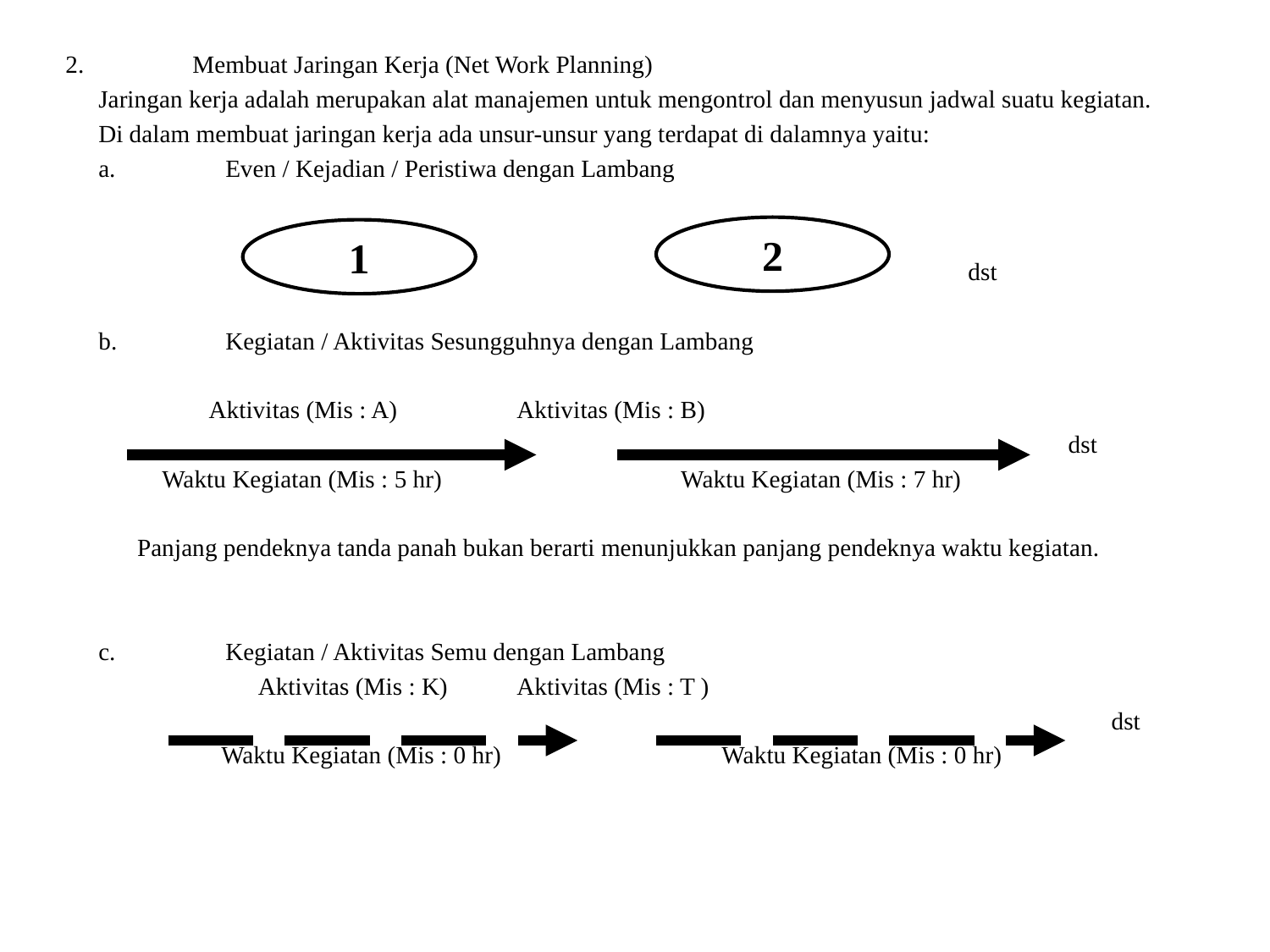

2.	Membuat Jaringan Kerja (Net Work Planning)
Jaringan kerja adalah merupakan alat manajemen untuk mengontrol dan menyusun jadwal suatu kegiatan.
Di dalam membuat jaringan kerja ada unsur-unsur yang terdapat di dalamnya yaitu:
a.	Even / Kejadian / Peristiwa dengan Lambang

                                                                                                                                                   dst

	b.	Kegiatan / Aktivitas Sesungguhnya dengan Lambang

Aktivitas (Mis : A) 	         Aktivitas (Mis : B)
                                                                                                                                            dst
Waktu Kegiatan (Mis : 5 hr)                                       Waktu Kegiatan (Mis : 7 hr)

Panjang pendeknya tanda panah bukan berarti menunjukkan panjang pendeknya waktu kegiatan.

c.	Kegiatan / Aktivitas Semu dengan Lambang
        Aktivitas (Mis : K) 	         Aktivitas (Mis : T )
                                                                                                                                                   dst
  Waktu Kegiatan (Mis : 0 hr)                                    Waktu Kegiatan (Mis : 0 hr)

2
1